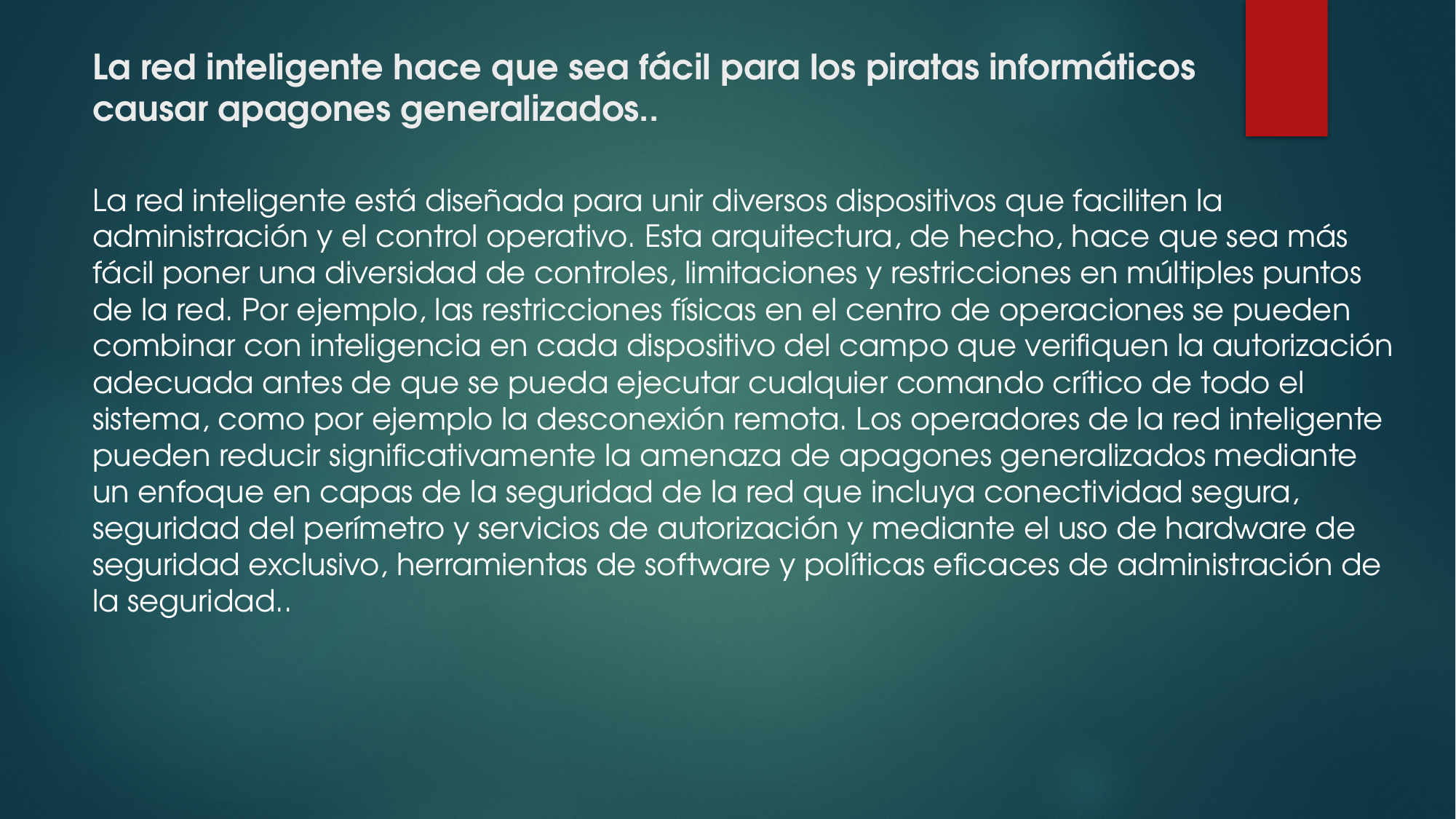

# La red inteligente hace que sea fácil para los piratas informáticos causar apagones generalizados..
La red inteligente está diseñada para unir diversos dispositivos que faciliten la administración y el control operativo. Esta arquitectura, de hecho, hace que sea más fácil poner una diversidad de controles, limitaciones y restricciones en múltiples puntos de la red. Por ejemplo, las restricciones físicas en el centro de operaciones se pueden combinar con inteligencia en cada dispositivo del campo que verifiquen la autorización adecuada antes de que se pueda ejecutar cualquier comando crítico de todo el sistema, como por ejemplo la desconexión remota. Los operadores de la red inteligente pueden reducir significativamente la amenaza de apagones generalizados mediante un enfoque en capas de la seguridad de la red que incluya conectividad segura, seguridad del perímetro y servicios de autorización y mediante el uso de hardware de seguridad exclusivo, herramientas de software y políticas eficaces de administración de la seguridad..